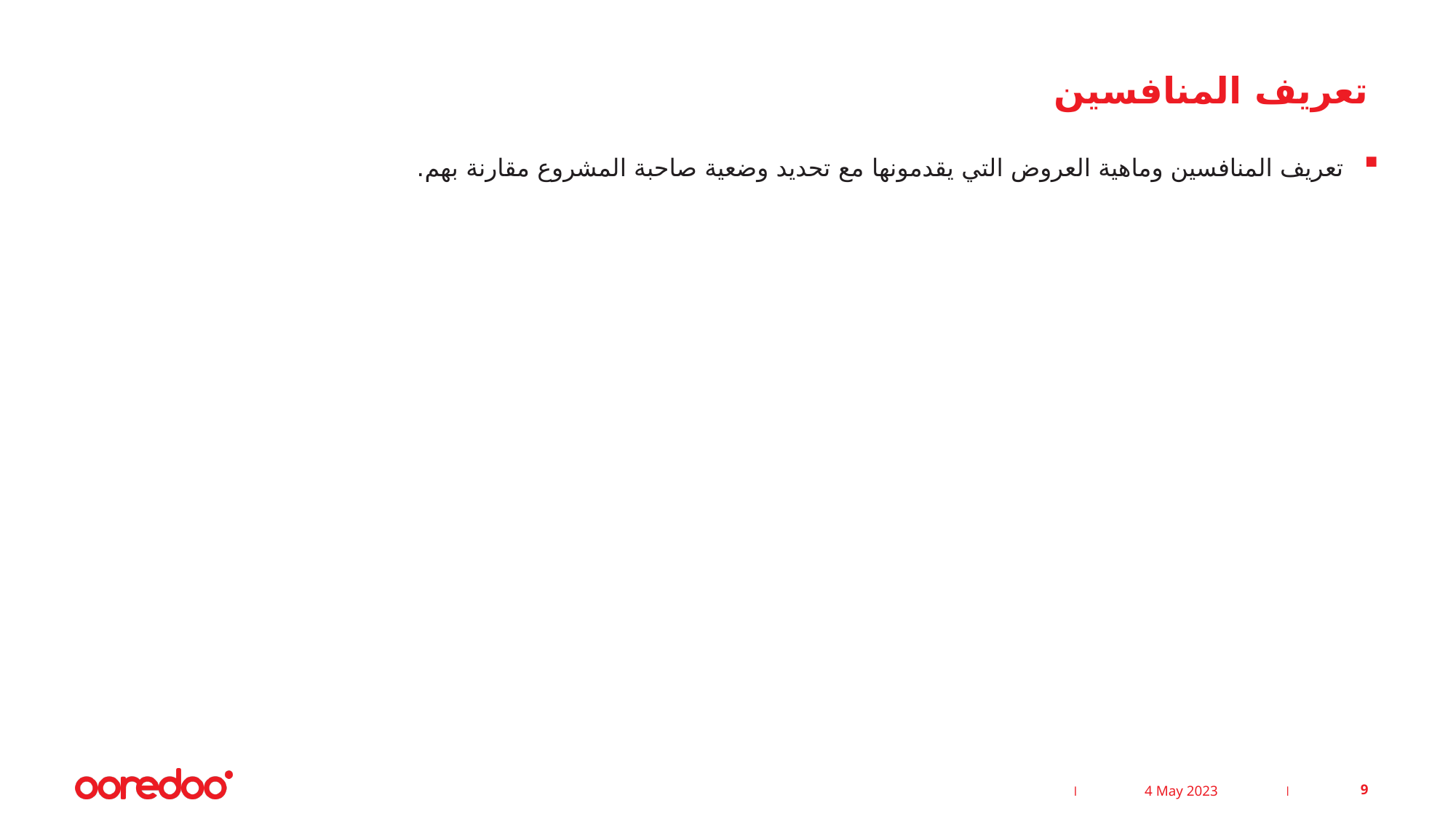

# تعريف المنافسين
تعريف المنافسين وماهية العروض التي يقدمونها مع تحديد وضعية صاحبة المشروع مقارنة بهم.
4 May 2023

9